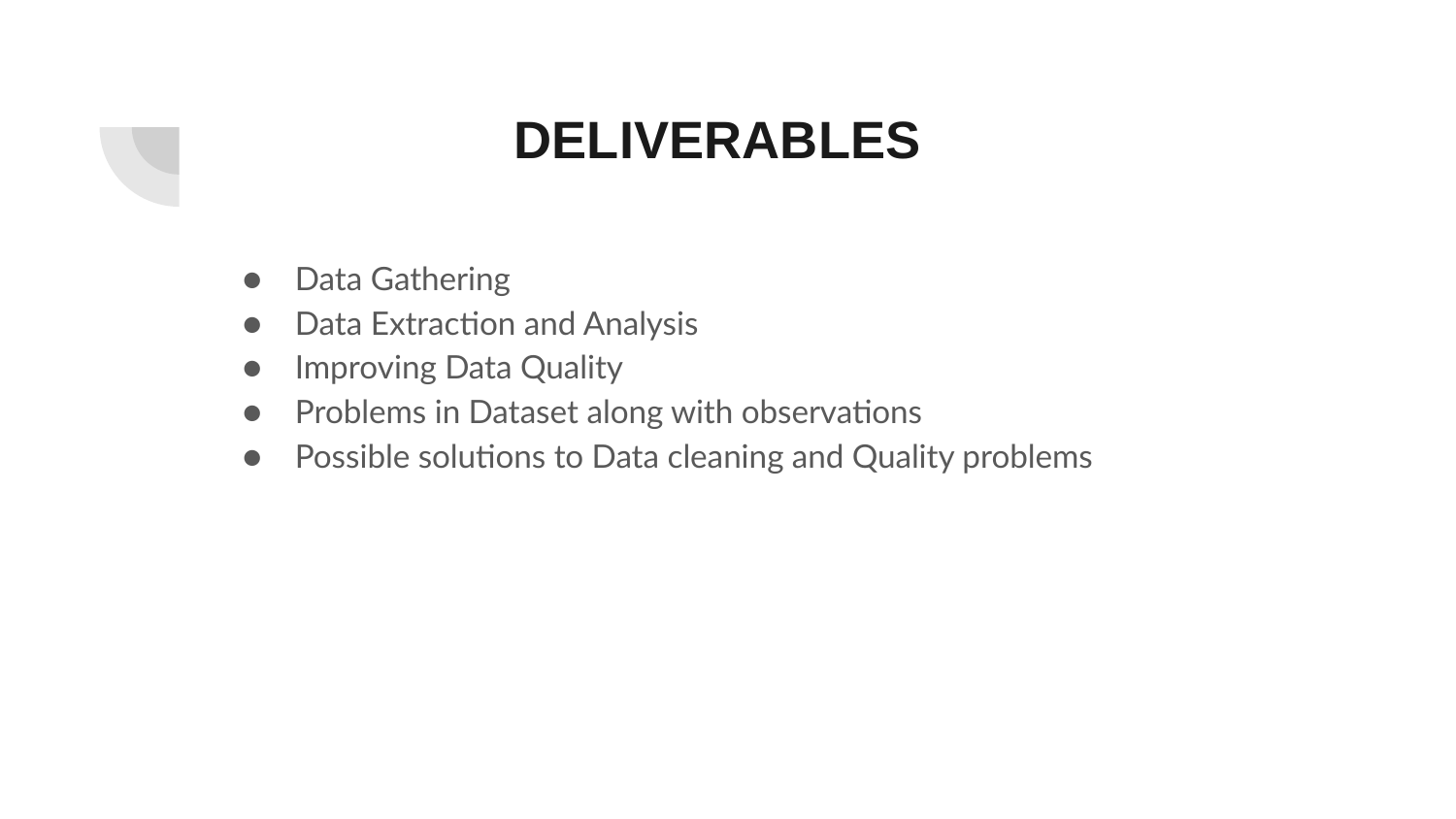

# DELIVERABLES
Data Gathering
Data Extraction and Analysis
Improving Data Quality
Problems in Dataset along with observations
Possible solutions to Data cleaning and Quality problems